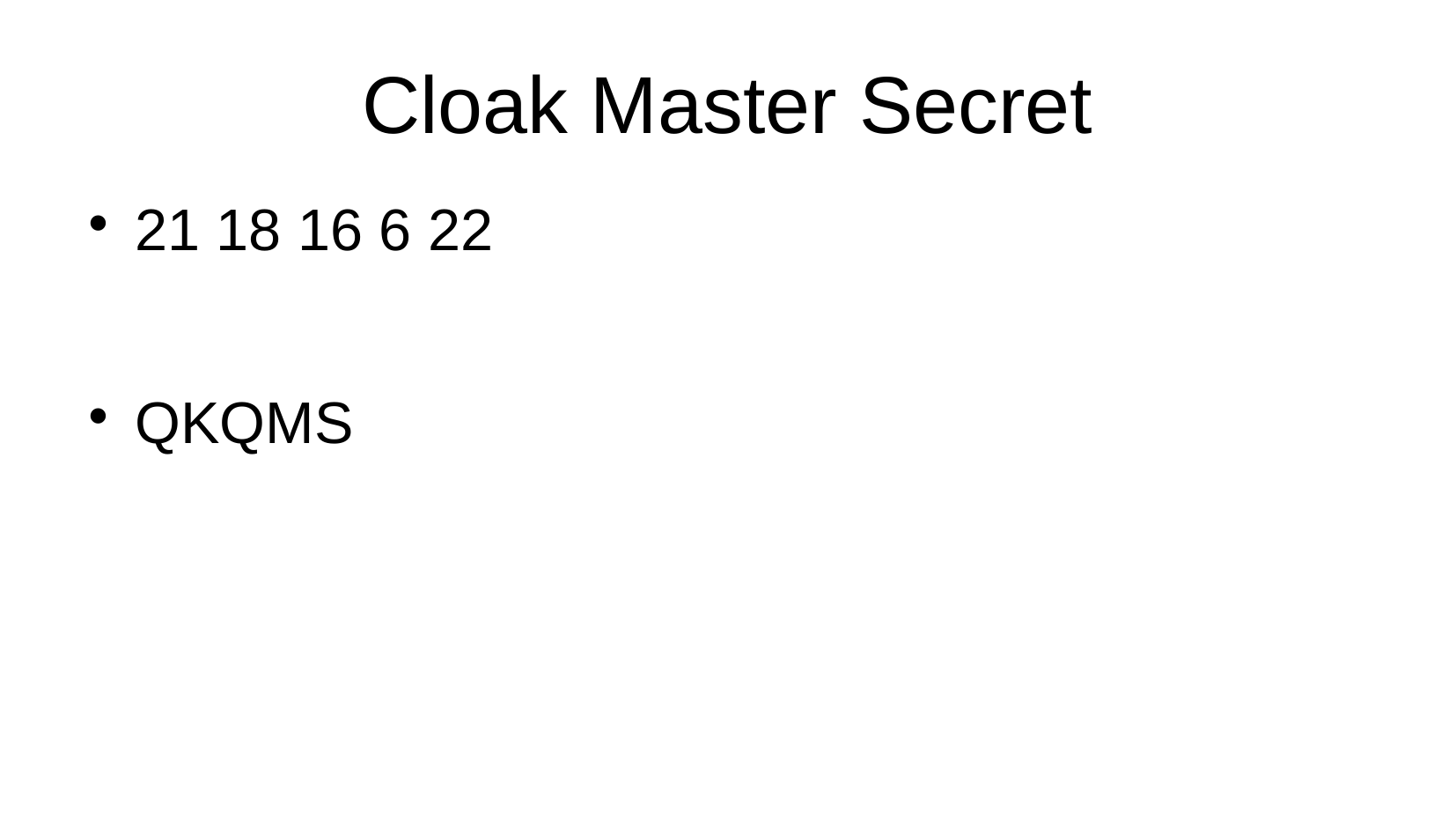

Cloak Master Secret
21 18 16 6 22

QKQMS